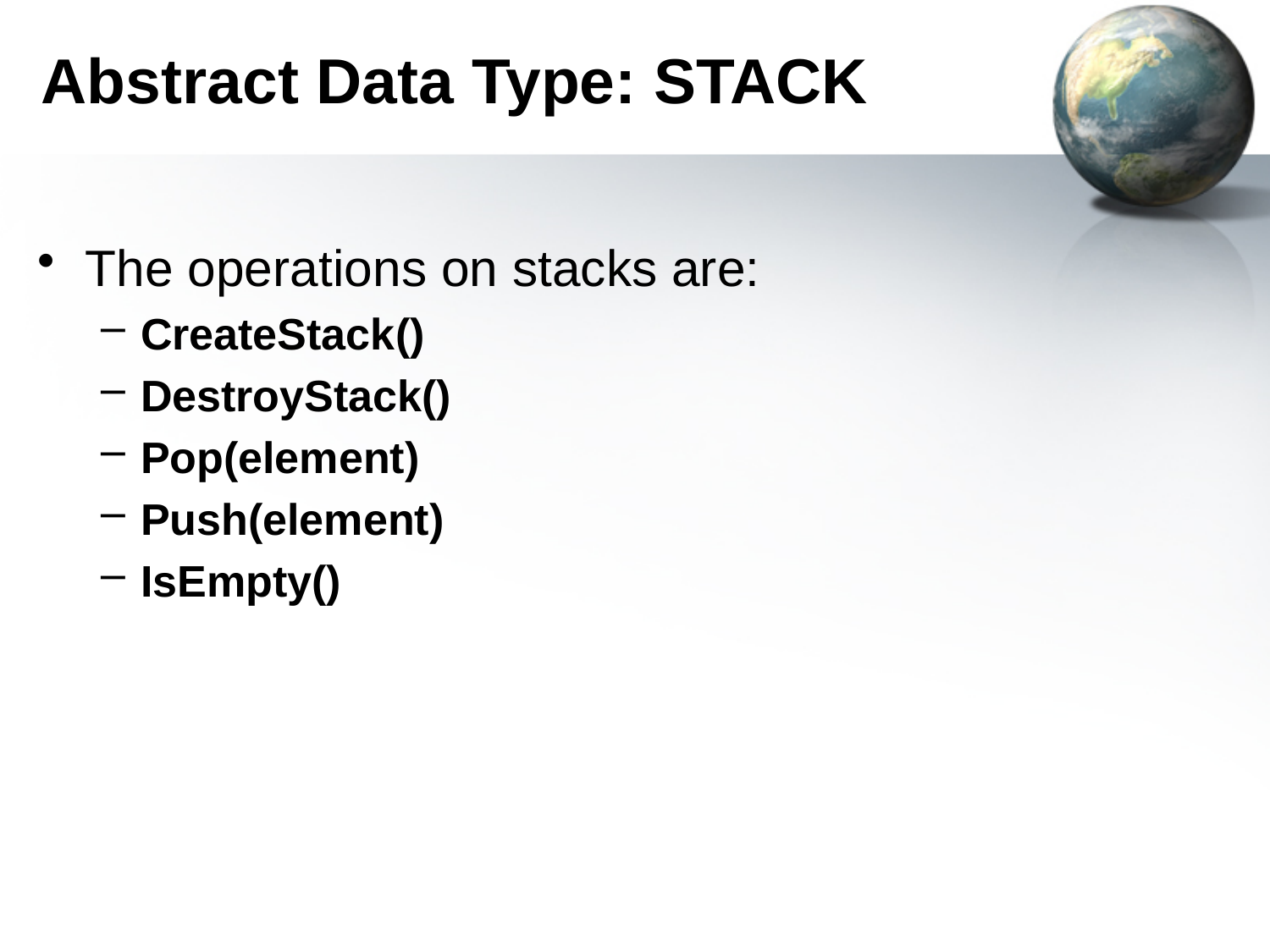

# Abstract Data Type: STACK
The operations on stacks are:
CreateStack()
DestroyStack()
Pop(element)
Push(element)
IsEmpty()